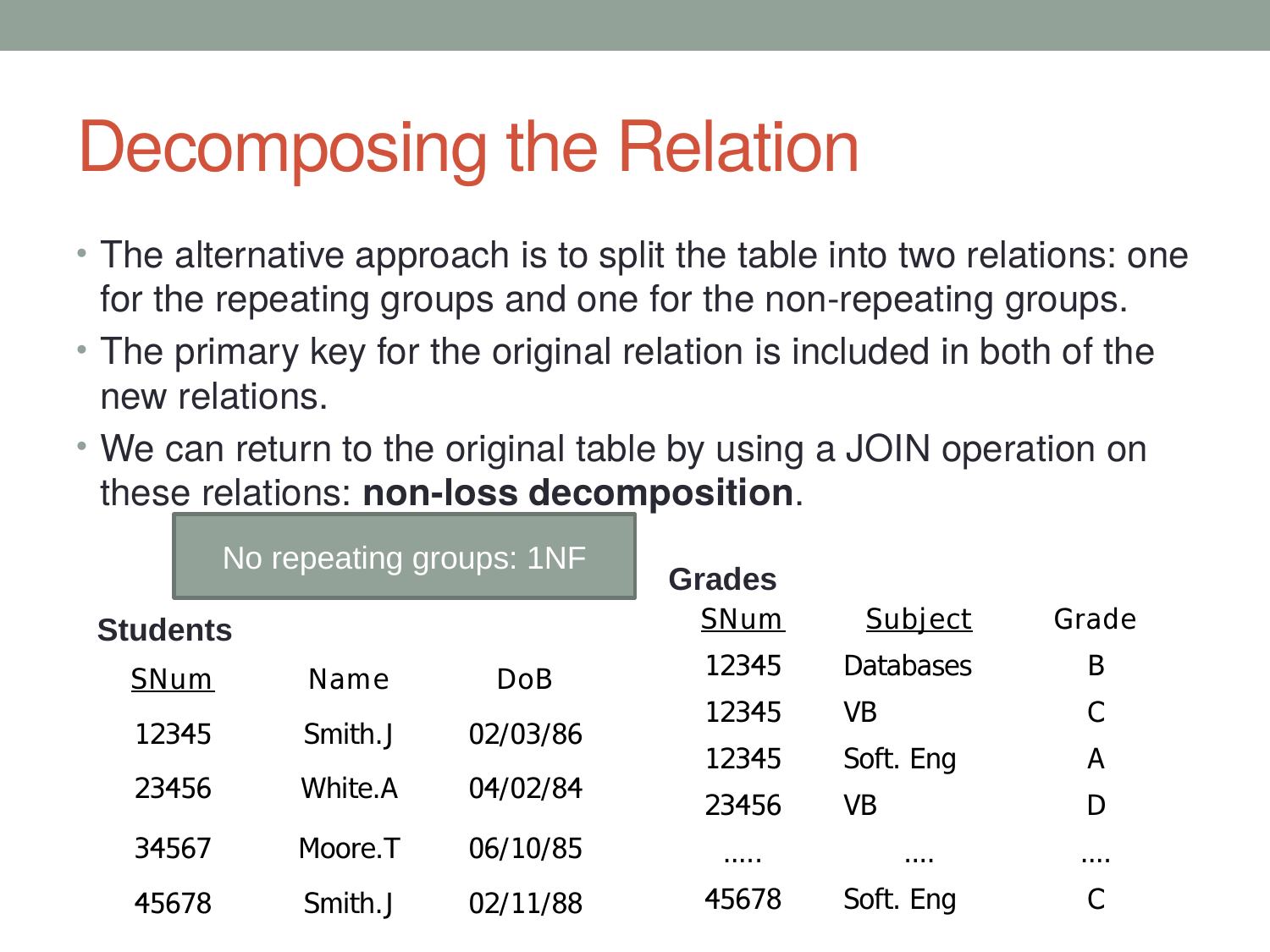

# Decomposing the Relation
The alternative approach is to split the table into two relations: one for the repeating groups and one for the non-repeating groups.
The primary key for the original relation is included in both of the new relations.
We can return to the original table by using a JOIN operation on these relations: non-loss decomposition.
No repeating groups: 1NF
Grades
| SNum | Subject | Grade |
| --- | --- | --- |
| 12345 | Databases | B |
| 12345 | VB | C |
| 12345 | Soft. Eng | A |
| 23456 | VB | D |
| ….. | …. | …. |
| 45678 | Soft. Eng | C |
Students
| SNum | Name | DoB |
| --- | --- | --- |
| 12345 | Smith.J | 02/03/86 |
| 23456 | White.A | 04/02/84 |
| 34567 | Moore.T | 06/10/85 |
| 45678 | Smith.J | 02/11/88 |